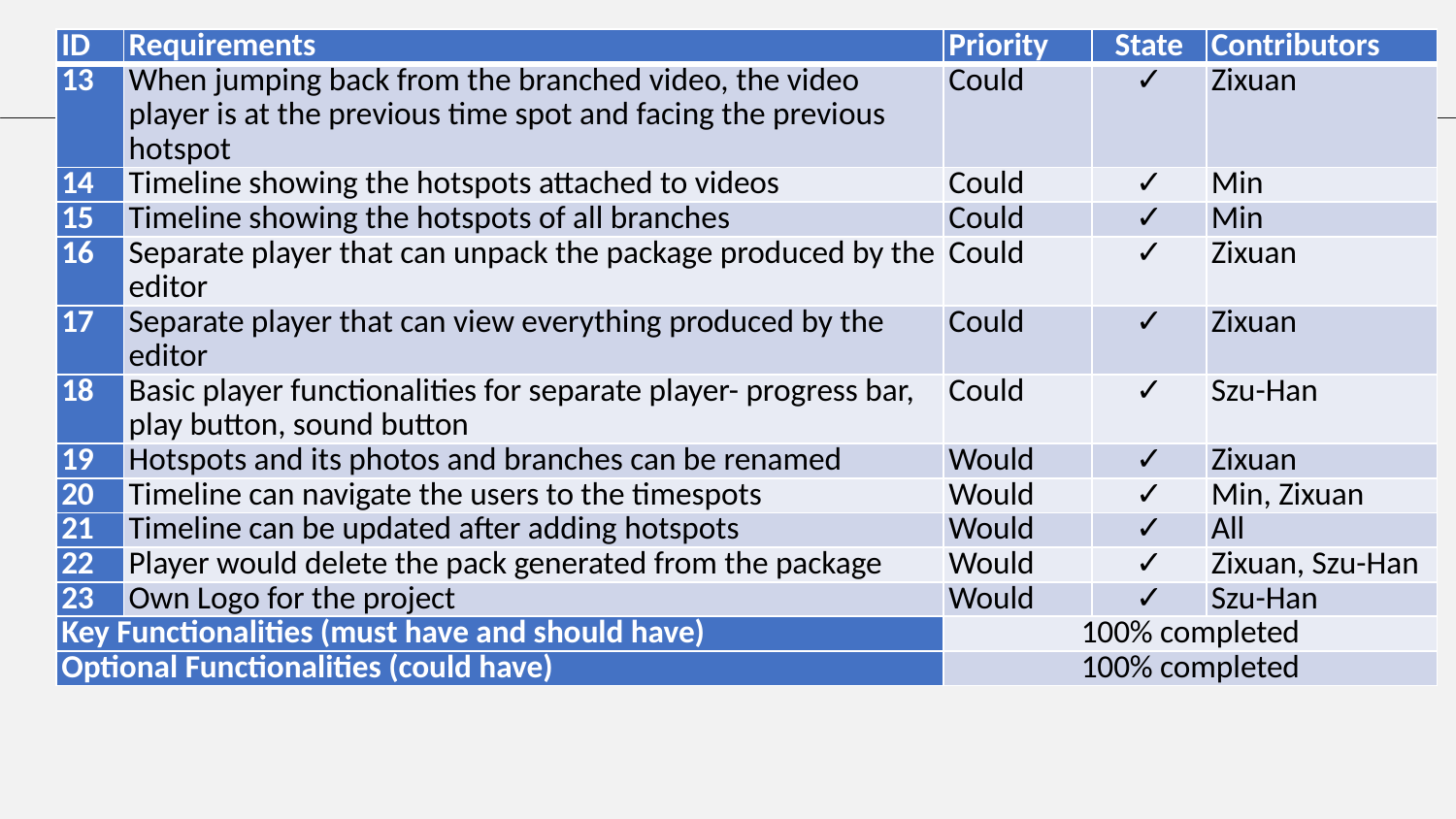

| ID | Requirements | Priority | State | Contributors |
| --- | --- | --- | --- | --- |
| 13 | When jumping back from the branched video, the video player is at the previous time spot and facing the previous hotspot | Could | ✓ | Zixuan |
| 14 | Timeline showing the hotspots attached to videos | Could | ✓ | Min |
| 15 | Timeline showing the hotspots of all branches | Could | ✓ | Min |
| 16 | Separate player that can unpack the package produced by the editor | Could | ✓ | Zixuan |
| 17 | Separate player that can view everything produced by the editor | Could | ✓ | Zixuan |
| 18 | Basic player functionalities for separate player- progress bar, play button, sound button | Could | ✓ | Szu-Han |
| 19 | Hotspots and its photos and branches can be renamed | Would | ✓ | Zixuan |
| 20 | Timeline can navigate the users to the timespots | Would | ✓ | Min, Zixuan |
| 21 | Timeline can be updated after adding hotspots | Would | ✓ | All |
| 22 | Player would delete the pack generated from the package | Would | ✓ | Zixuan, Szu-Han |
| 23 | Own Logo for the project | Would | ✓ | Szu-Han |
| Key Functionalities (must have and should have) |  | 100% completed |  |  |
| Optional Functionalities (could have) |  | 100% completed |  |  |